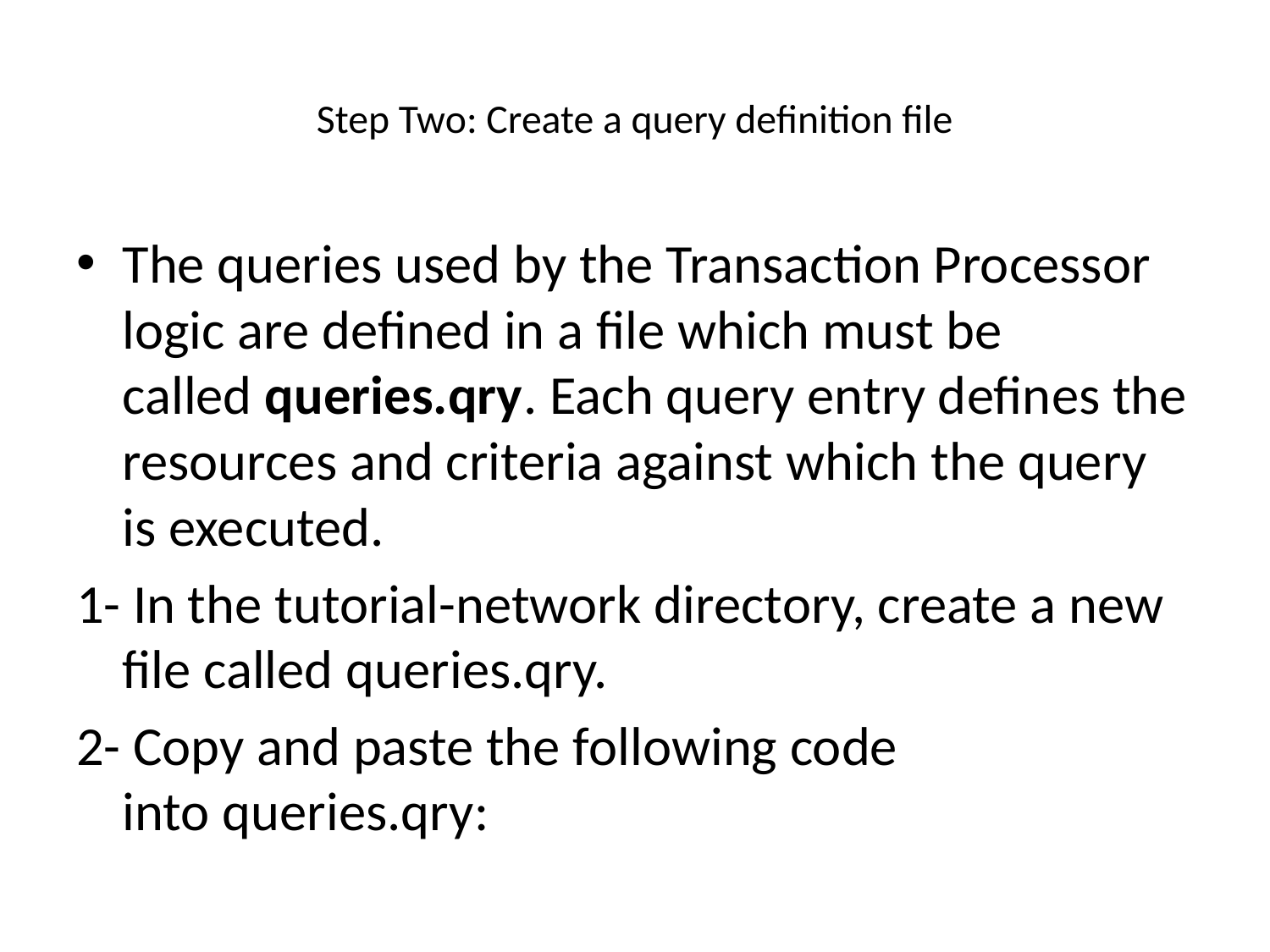

# Step Two: Create a query definition file
The queries used by the Transaction Processor logic are defined in a file which must be called queries.qry. Each query entry defines the resources and criteria against which the query is executed.
1- In the tutorial-network directory, create a new file called queries.qry.
2- Copy and paste the following code into queries.qry: